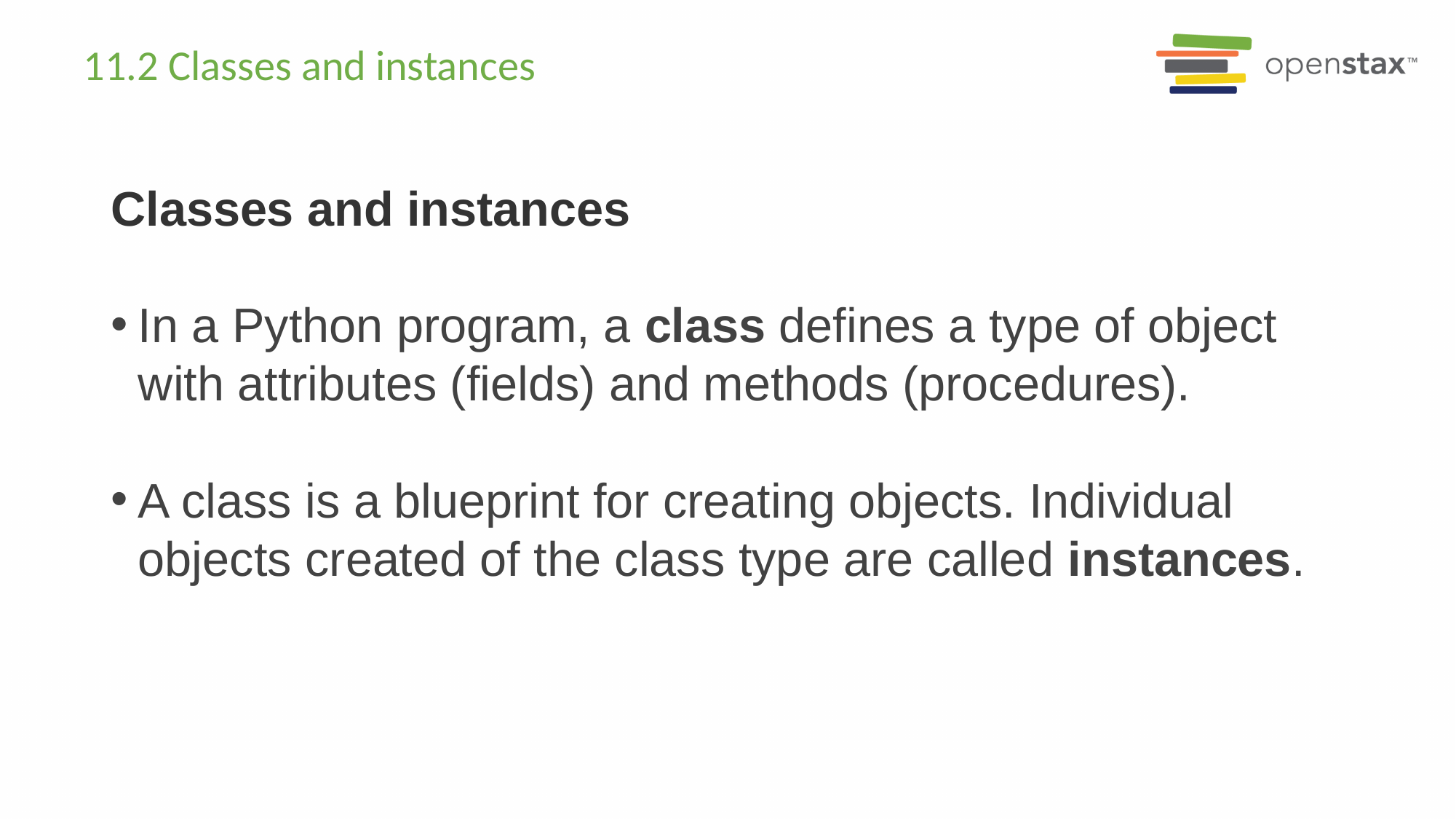

# 11.2 Classes and instances

Classes and instances

In a Python program, a class defines a type of object with attributes (fields) and methods (procedures).

A class is a blueprint for creating objects. Individual objects created of the class type are called instances.